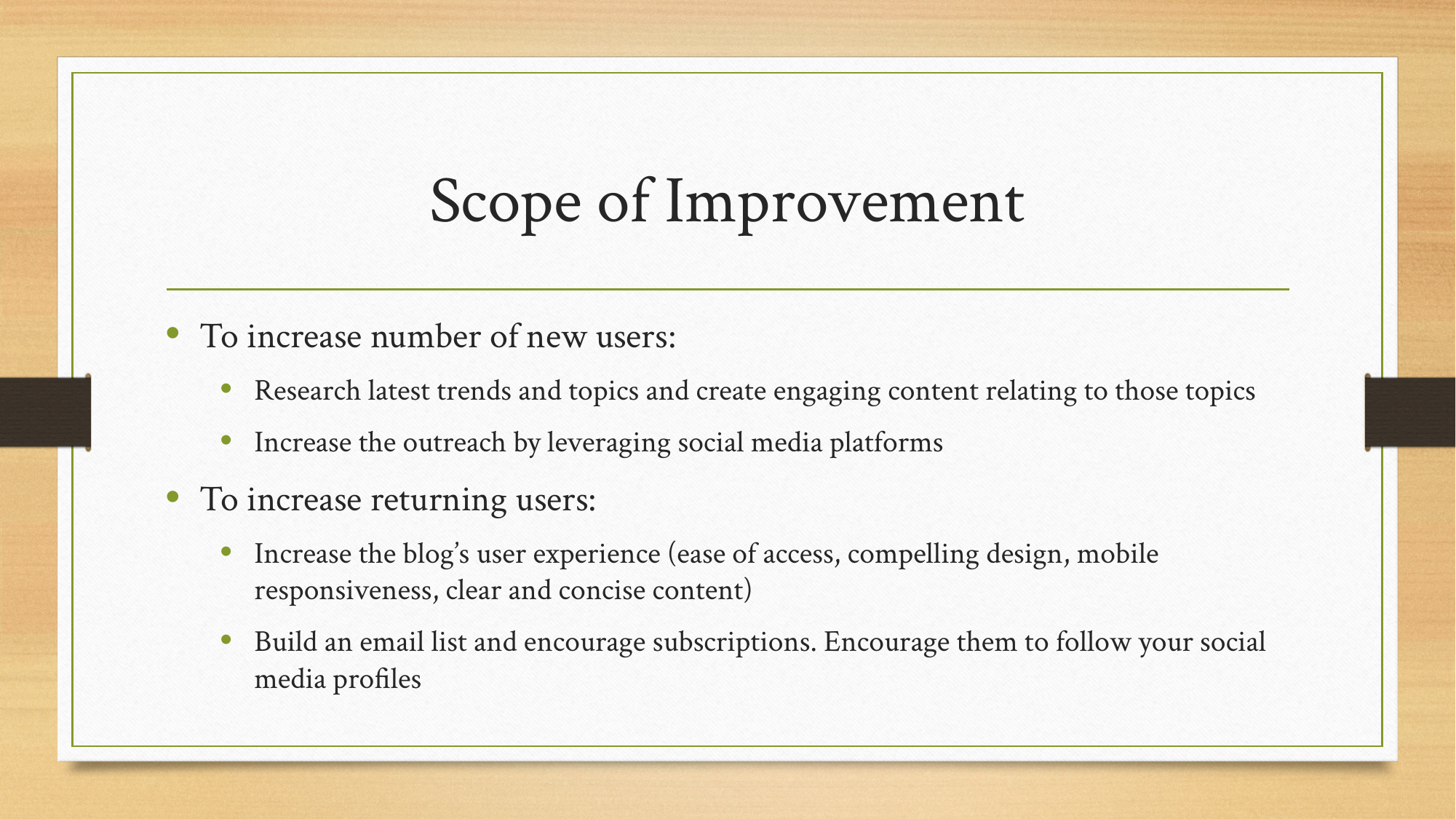

# Scope of Improvement
To increase number of new users:
Research latest trends and topics and create engaging content relating to those topics
Increase the outreach by leveraging social media platforms
To increase returning users:
Increase the blog’s user experience (ease of access, compelling design, mobile responsiveness, clear and concise content)
Build an email list and encourage subscriptions. Encourage them to follow your social media profiles